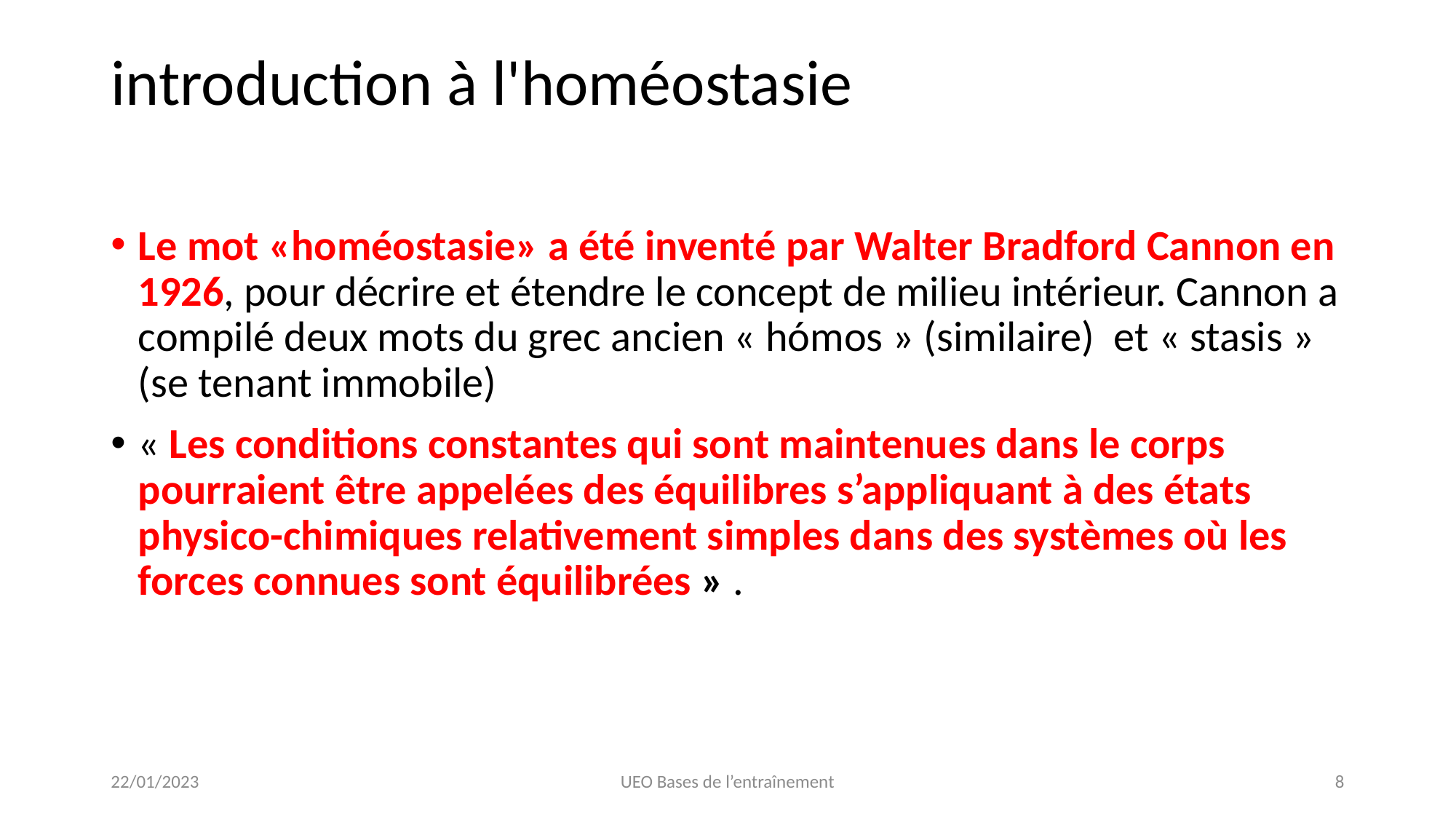

# introduction à l'homéostasie
Le mot «homéostasie» a été inventé par Walter Bradford Cannon en 1926, pour décrire et étendre le concept de milieu intérieur. Cannon a compilé deux mots du grec ancien « hómos » (similaire)  et « stasis » (se tenant immobile)
« Les conditions constantes qui sont maintenues dans le corps pourraient être appelées des équilibres s’appliquant à des états physico-chimiques relativement simples dans des systèmes où les forces connues sont équilibrées » .
22/01/2023
UEO Bases de l’entraînement
8